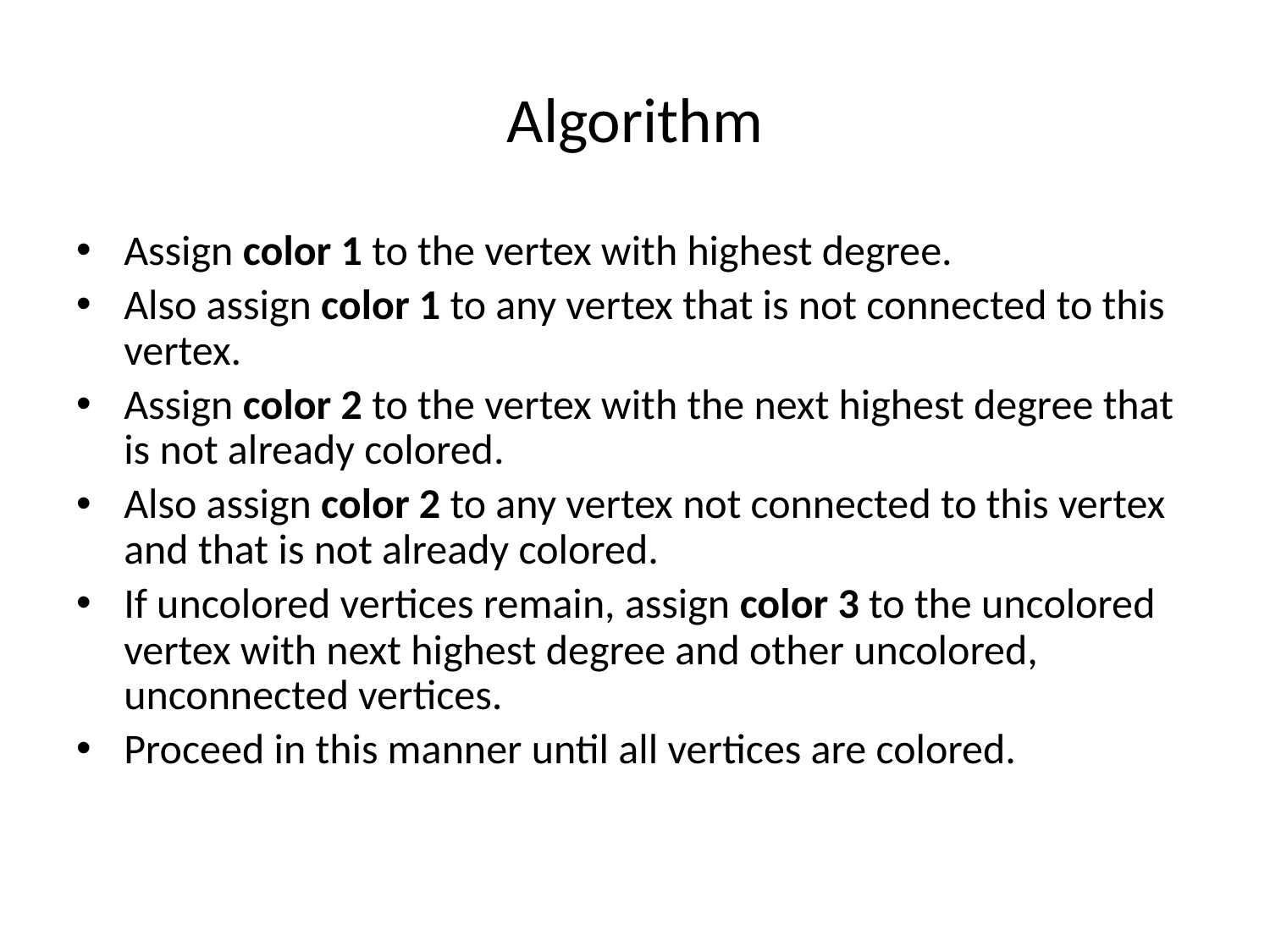

# Algorithm
Assign color 1 to the vertex with highest degree.
Also assign color 1 to any vertex that is not connected to this vertex.
Assign color 2 to the vertex with the next highest degree that is not already colored.
Also assign color 2 to any vertex not connected to this vertex and that is not already colored.
If uncolored vertices remain, assign color 3 to the uncolored vertex with next highest degree and other uncolored, unconnected vertices.
Proceed in this manner until all vertices are colored.